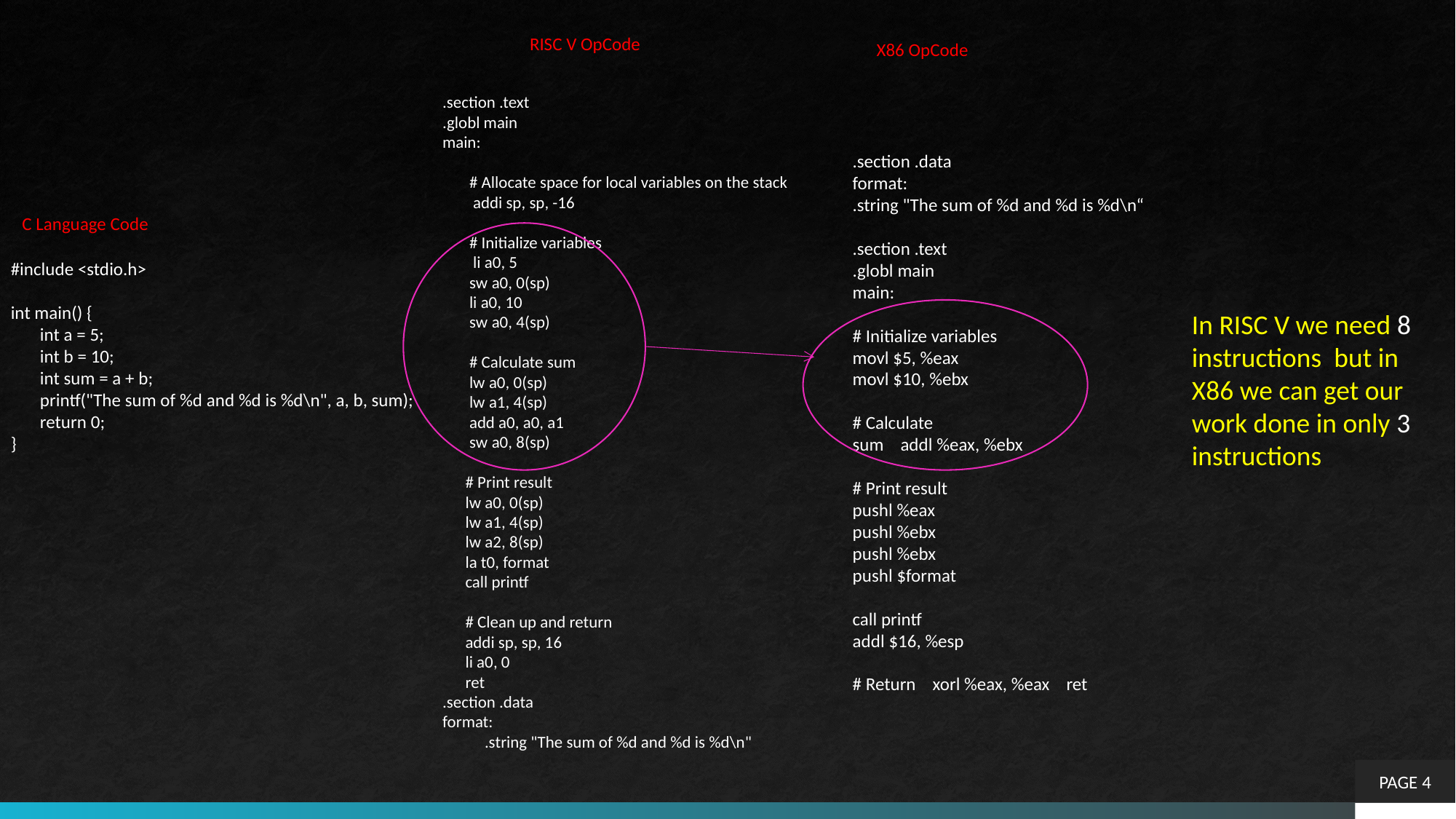

RISC V OpCode
X86 OpCode
.section .text
.globl main
main:

       # Allocate space for local variables on the stack
        addi sp, sp, -16

       # Initialize variables
        li a0, 5
       sw a0, 0(sp)
       li a0, 10
       sw a0, 4(sp)

       # Calculate sum
       lw a0, 0(sp)
       lw a1, 4(sp)
       add a0, a0, a1
       sw a0, 8(sp)

      # Print result
      lw a0, 0(sp)
      lw a1, 4(sp)
      lw a2, 8(sp)
      la t0, format
      call printf

      # Clean up and return
      addi sp, sp, 16
      li a0, 0
      ret
.section .data
format:
           .string "The sum of %d and %d is %d\n"
.section .data
format:
.string "The sum of %d and %d is %d\n“

.section .text
.globl main
main:

# Initialize variables
movl $5, %eax
movl $10, %ebx

# Calculate
sum    addl %eax, %ebx

# Print result
pushl %eax
pushl %ebx
pushl %ebx
pushl $format

call printf
addl $16, %esp

# Return    xorl %eax, %eax    ret
C Language Code

#include <stdio.h>

int main() {
       int a = 5;
       int b = 10;
       int sum = a + b;
       printf("The sum of %d and %d is %d\n", a, b, sum);
       return 0;
}

In RISC V we need 8 instructions  but in X86 we can get our work done in only 3 instructions
PAGE 4